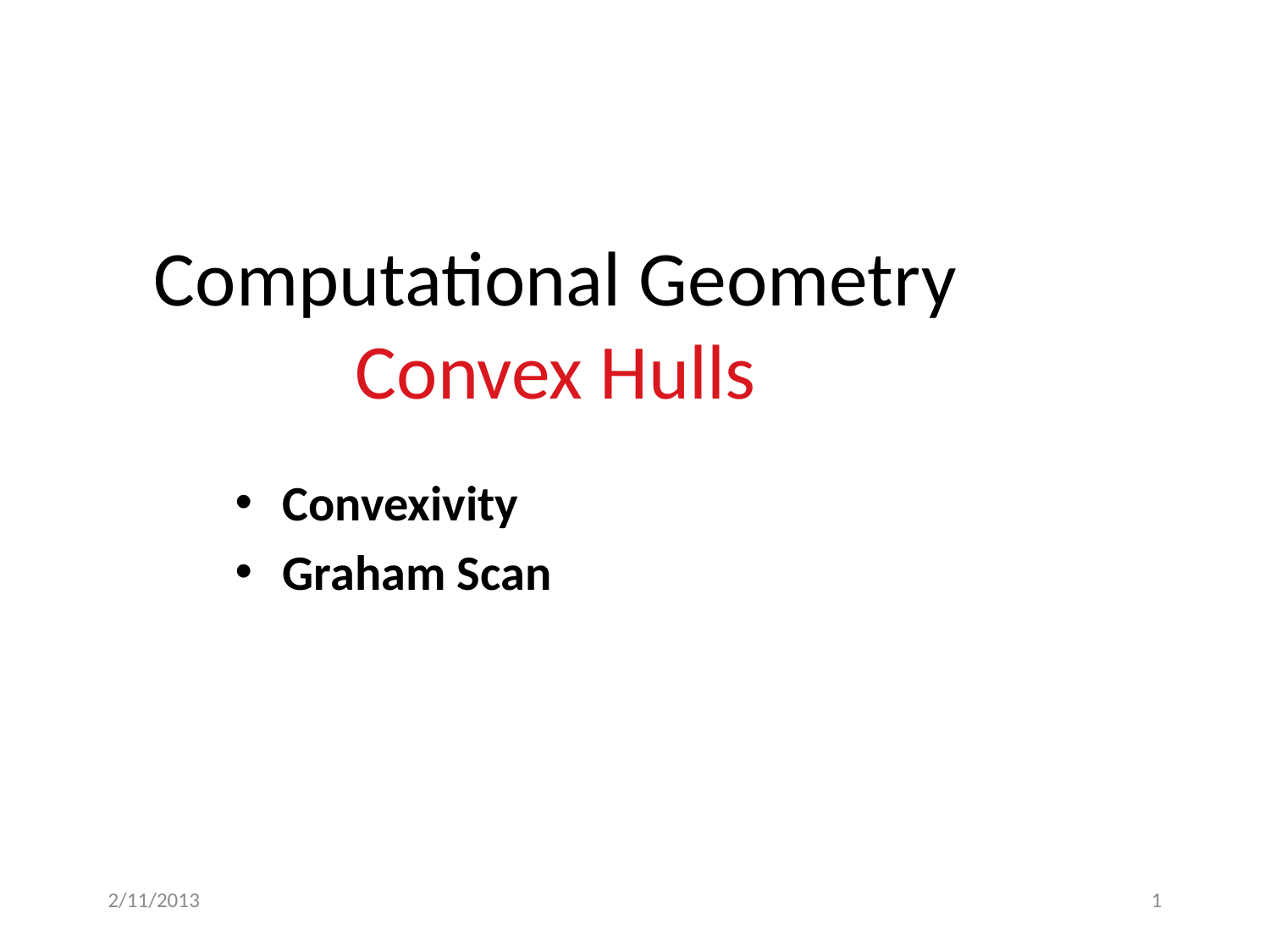

Computational Geometry
Convex Hulls
Convexivity
Graham Scan
2/11/2013
1